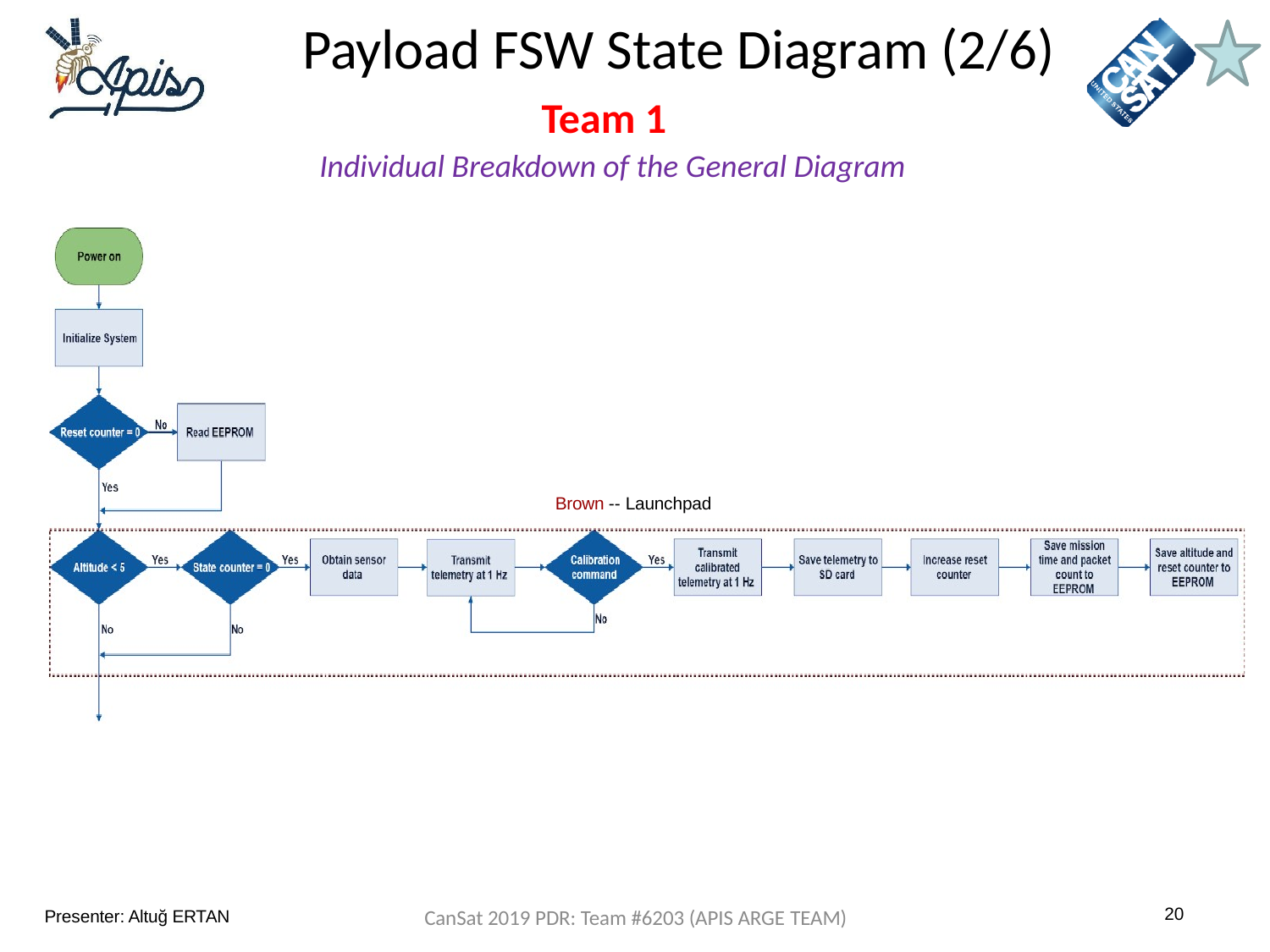

# Payload FSW State Diagram (2/6)

Team Logo
Here
(If You Want)
Team 1
Individual Breakdown of the General Diagram

Brown -- Launchpad
20
Presenter: Altuğ ERTAN
CanSat 2019 PDR: Team #6203 (APIS ARGE TEAM)